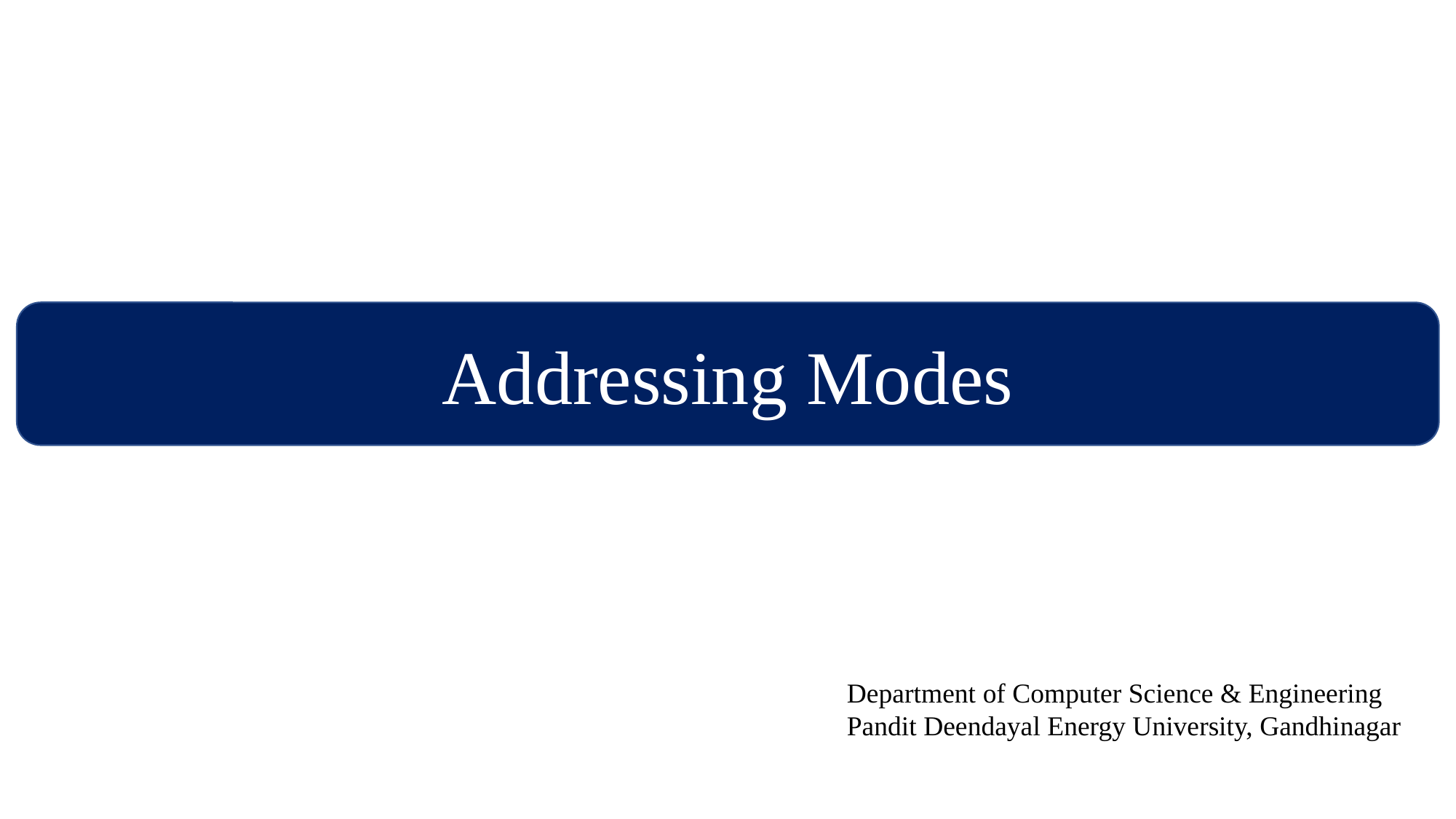

Addressing Modes
Department of Computer Science & Engineering
Pandit Deendayal Energy University, Gandhinagar